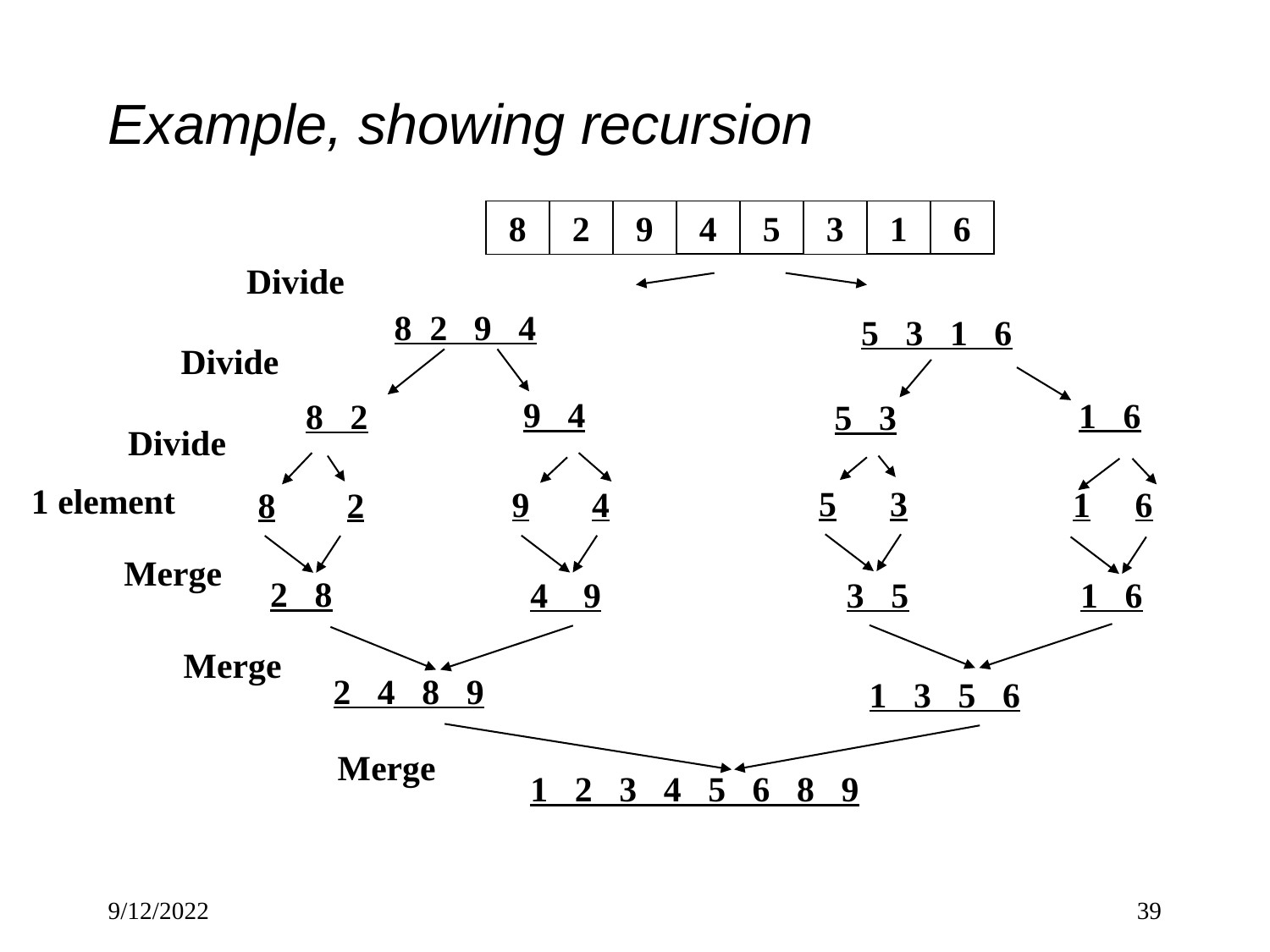

# Example, showing recursion
8
2
9
4
5
3
1
6
Divide

8  2   9   4
5   3   1   6
Divide

9   4
1   6
8   2
5   3
Divide

1 element
5      3
9       4
1     6
8        2

Merge
   2   8
4    9
3   5
1   6

Merge
        2   4   8   9
      1   3   5   6

Merge
        1   2   3   4   5   6   8   9
9/12/2022
39